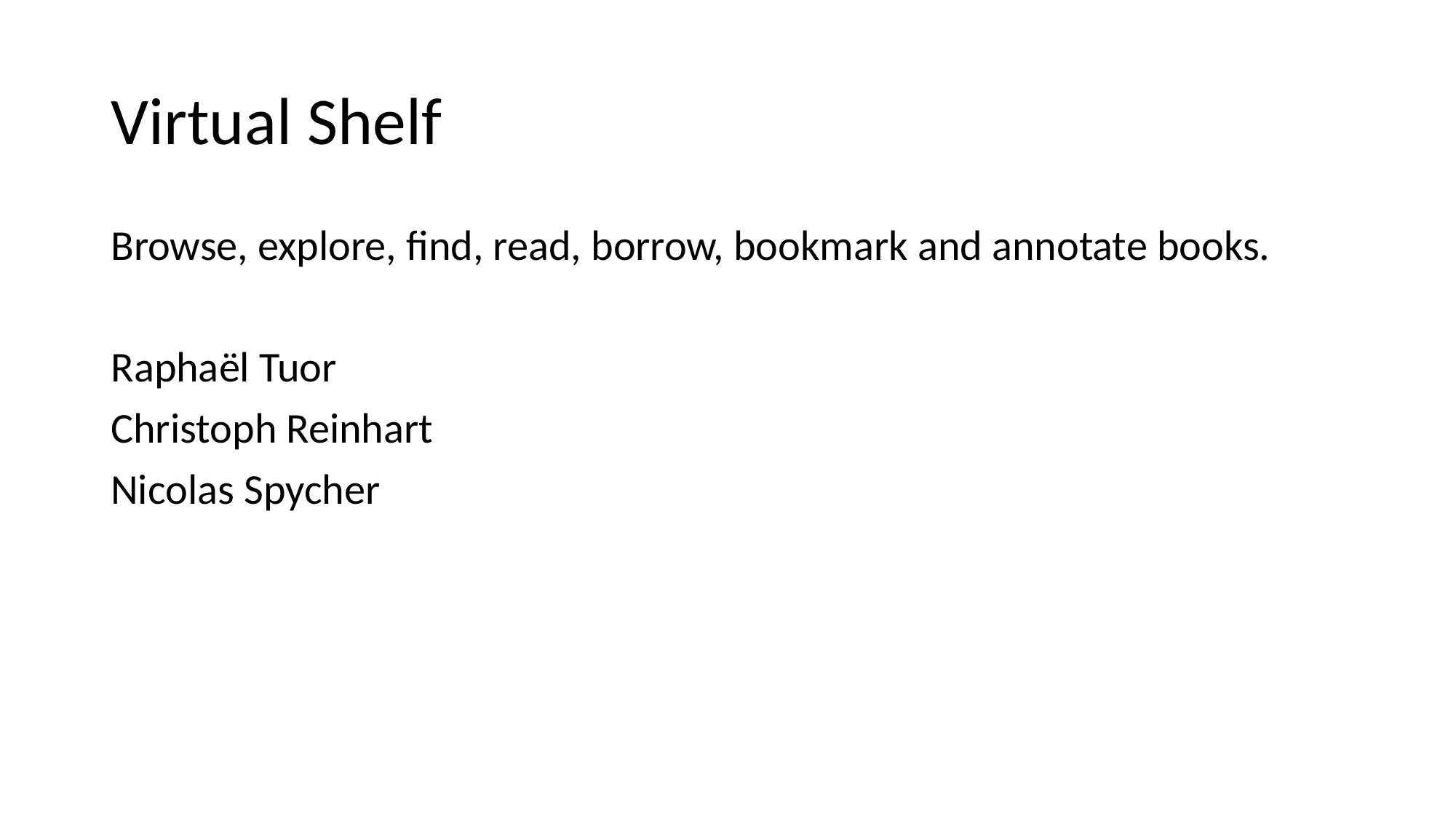

# Virtual Shelf
Browse, explore, find, read, borrow, bookmark and annotate books.

Raphaël Tuor
Christoph Reinhart
Nicolas Spycher